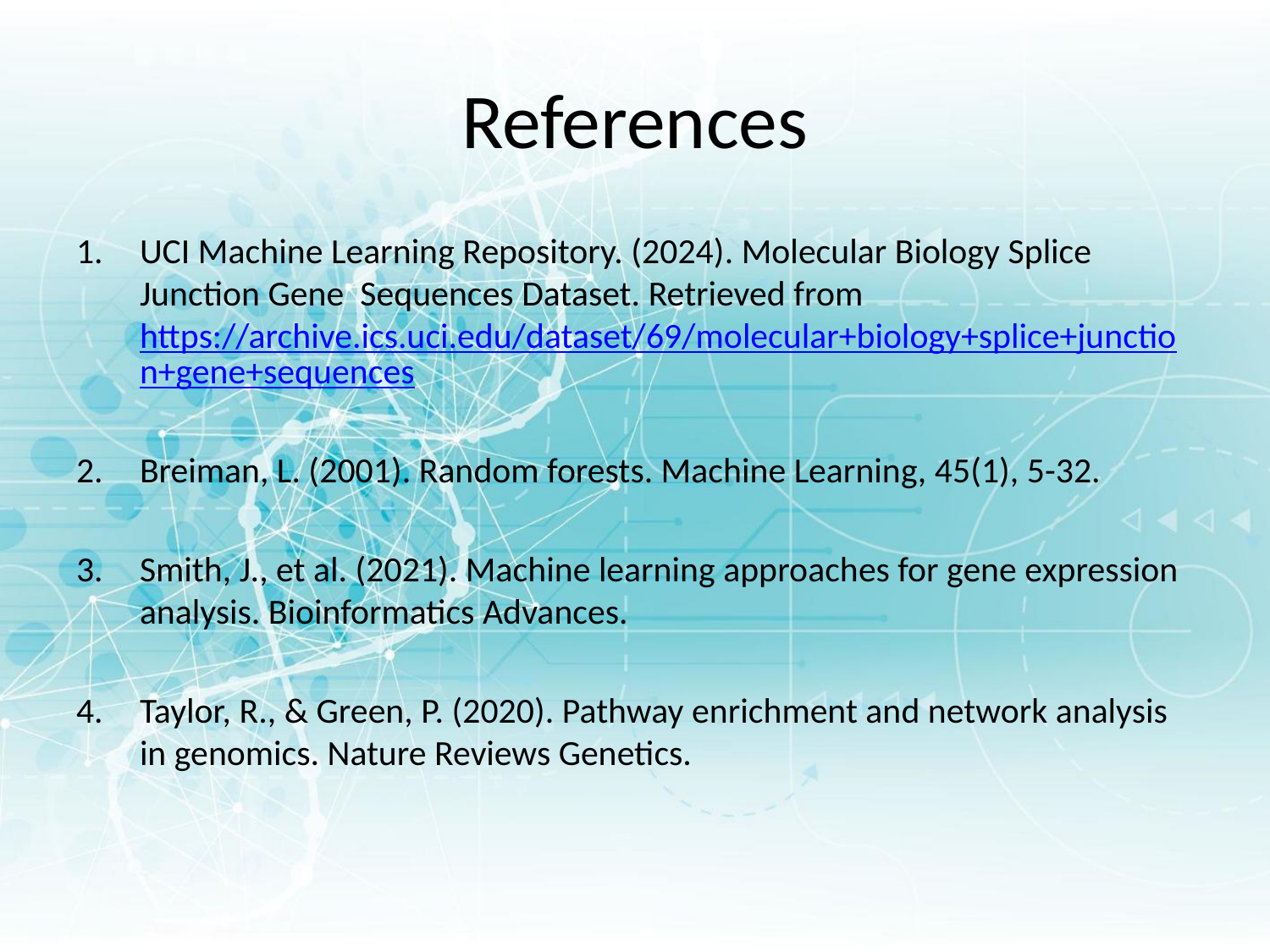

# References
UCI Machine Learning Repository. (2024). Molecular Biology Splice Junction Gene  Sequences Dataset. Retrieved from https://archive.ics.uci.edu/dataset/69/molecular+biology+splice+junction+gene+sequences

Breiman, L. (2001). Random forests. Machine Learning, 45(1), 5-32.

Smith, J., et al. (2021). Machine learning approaches for gene expression analysis. Bioinformatics Advances.

Taylor, R., & Green, P. (2020). Pathway enrichment and network analysis in genomics. Nature Reviews Genetics.